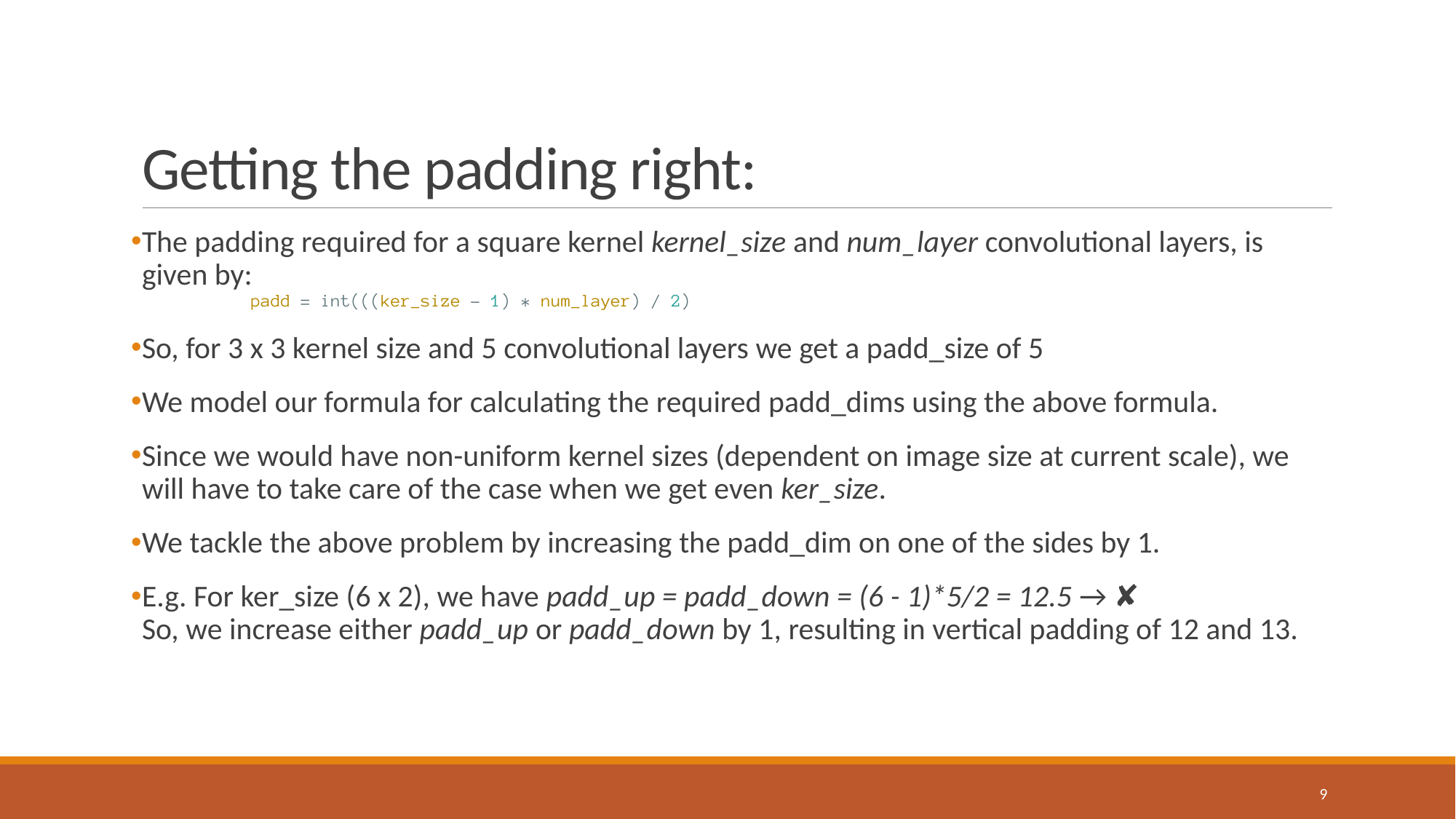

# Getting the padding right:
The padding required for a square kernel kernel_size and num_layer convolutional layers, is given by:
	padd = int(((ker_size - 1) * num_layer) / 2)
So, for 3 x 3 kernel size and 5 convolutional layers we get a padd_size of 5
We model our formula for calculating the required padd_dims using the above formula.
Since we would have non-uniform kernel sizes (dependent on image size at current scale), we will have to take care of the case when we get even ker_size.
We tackle the above problem by increasing the padd_dim on one of the sides by 1.
E.g. For ker_size (6 x 2), we have padd_up = padd_down = (6 - 1)*5/2 = 12.5 → ✘
So, we increase either padd_up or padd_down by 1, resulting in vertical padding of 12 and 13.
9